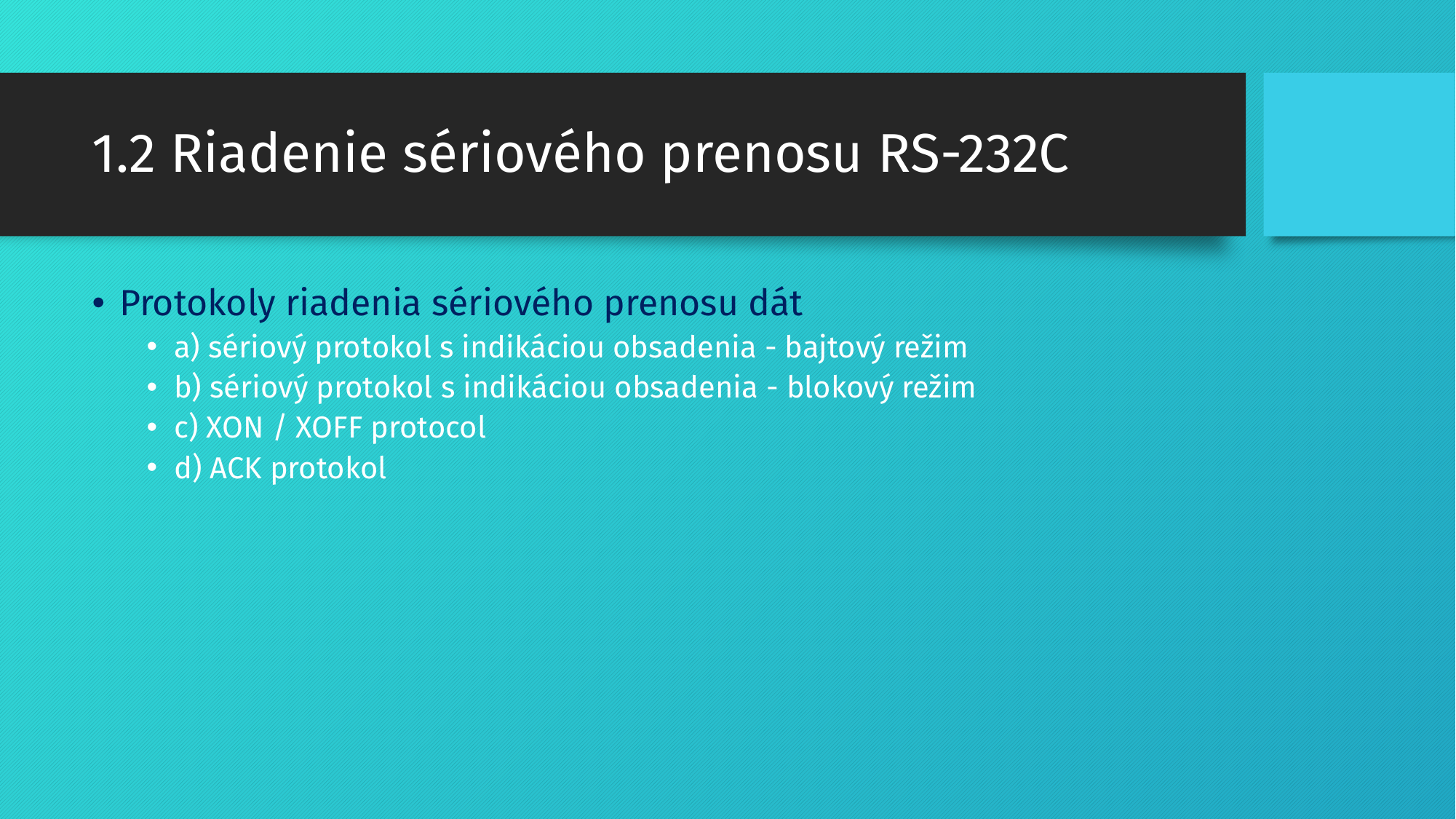

# 1.2 Riadenie sériového prenosu RS-232C
Protokoly riadenia sériového prenosu dát
a) sériový protokol s indikáciou obsadenia - bajtový režim
b) sériový protokol s indikáciou obsadenia - blokový režim
c) XON / XOFF protocol
d) ACK protokol